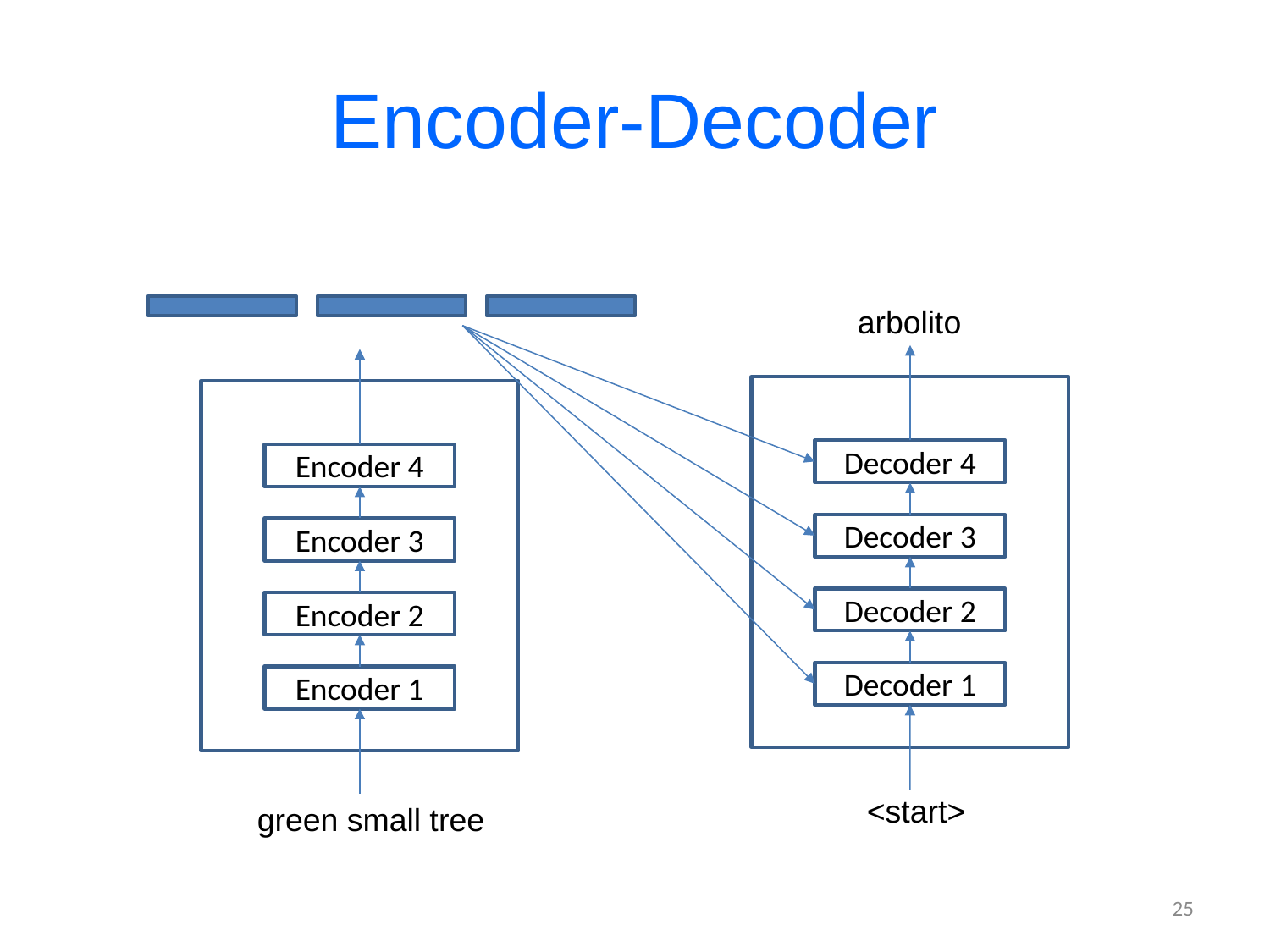

# Encoder-Decoder

arbolito

Decoder 4
Encoder 4
Decoder 3
Encoder 3
Decoder 2
Encoder 2
Decoder 1
Encoder 1
<start>
green small tree
25